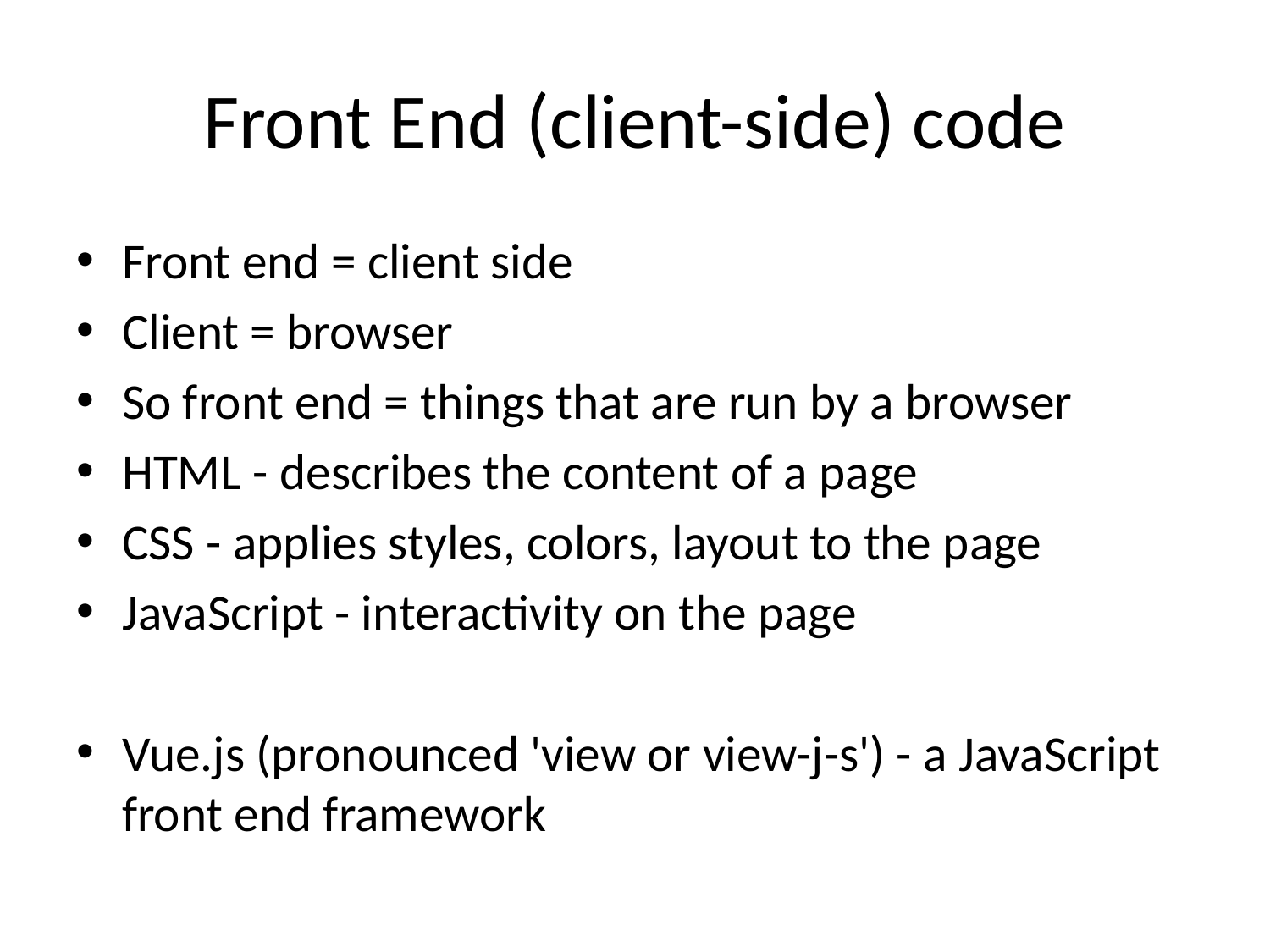

# Front End (client-side) code
Front end = client side
Client = browser
So front end = things that are run by a browser
HTML - describes the content of a page
CSS - applies styles, colors, layout to the page
JavaScript - interactivity on the page

Vue.js (pronounced 'view or view-j-s') - a JavaScript front end framework